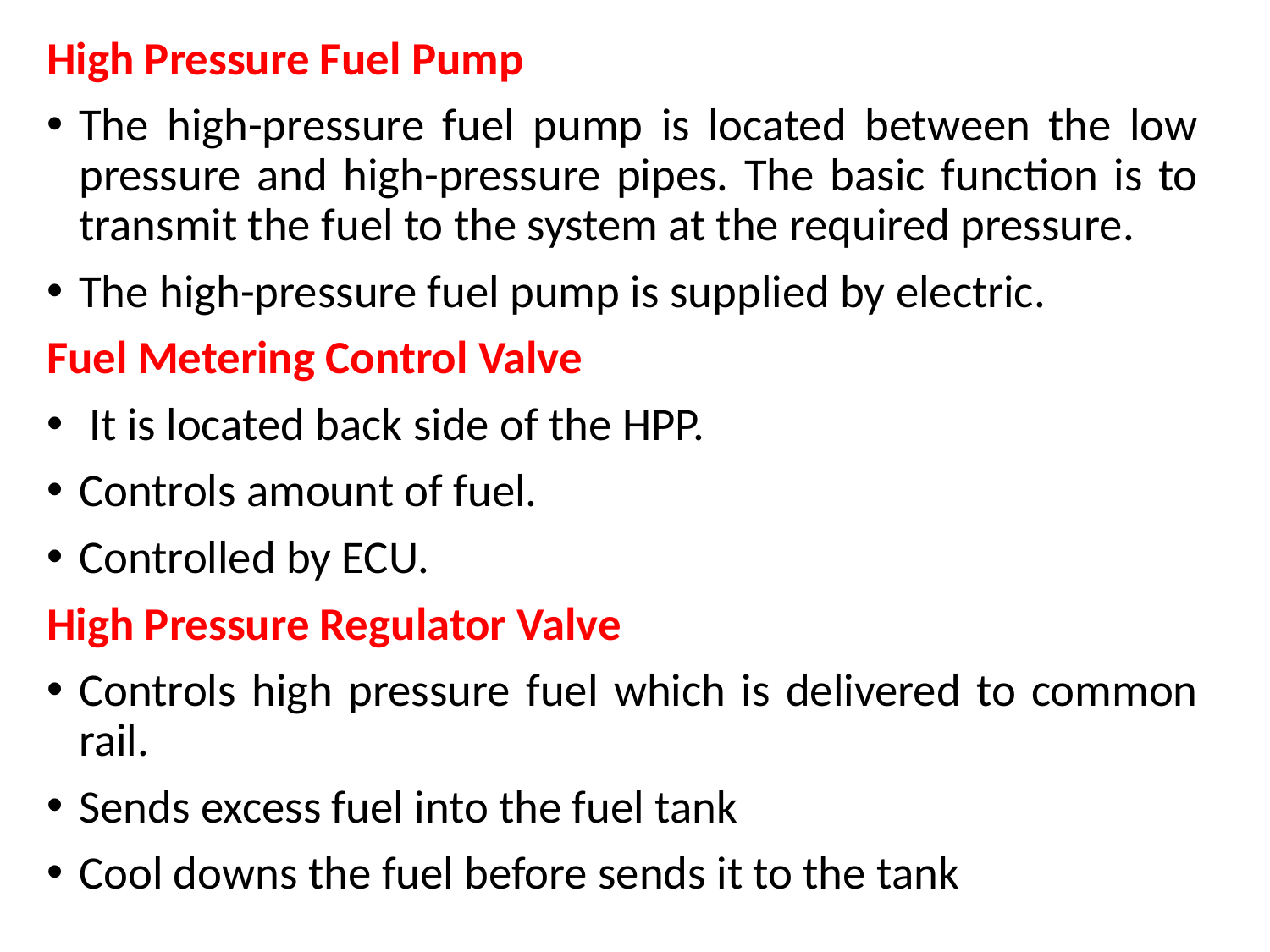

High Pressure Fuel Pump
The high-pressure fuel pump is located between the low pressure and high-pressure pipes. The basic function is to transmit the fuel to the system at the required pressure.
The high-pressure fuel pump is supplied by electric.
Fuel Metering Control Valve
 It is located back side of the HPP.
Controls amount of fuel.
Controlled by ECU.
High Pressure Regulator Valve
Controls high pressure fuel which is delivered to common rail.
Sends excess fuel into the fuel tank
Cool downs the fuel before sends it to the tank